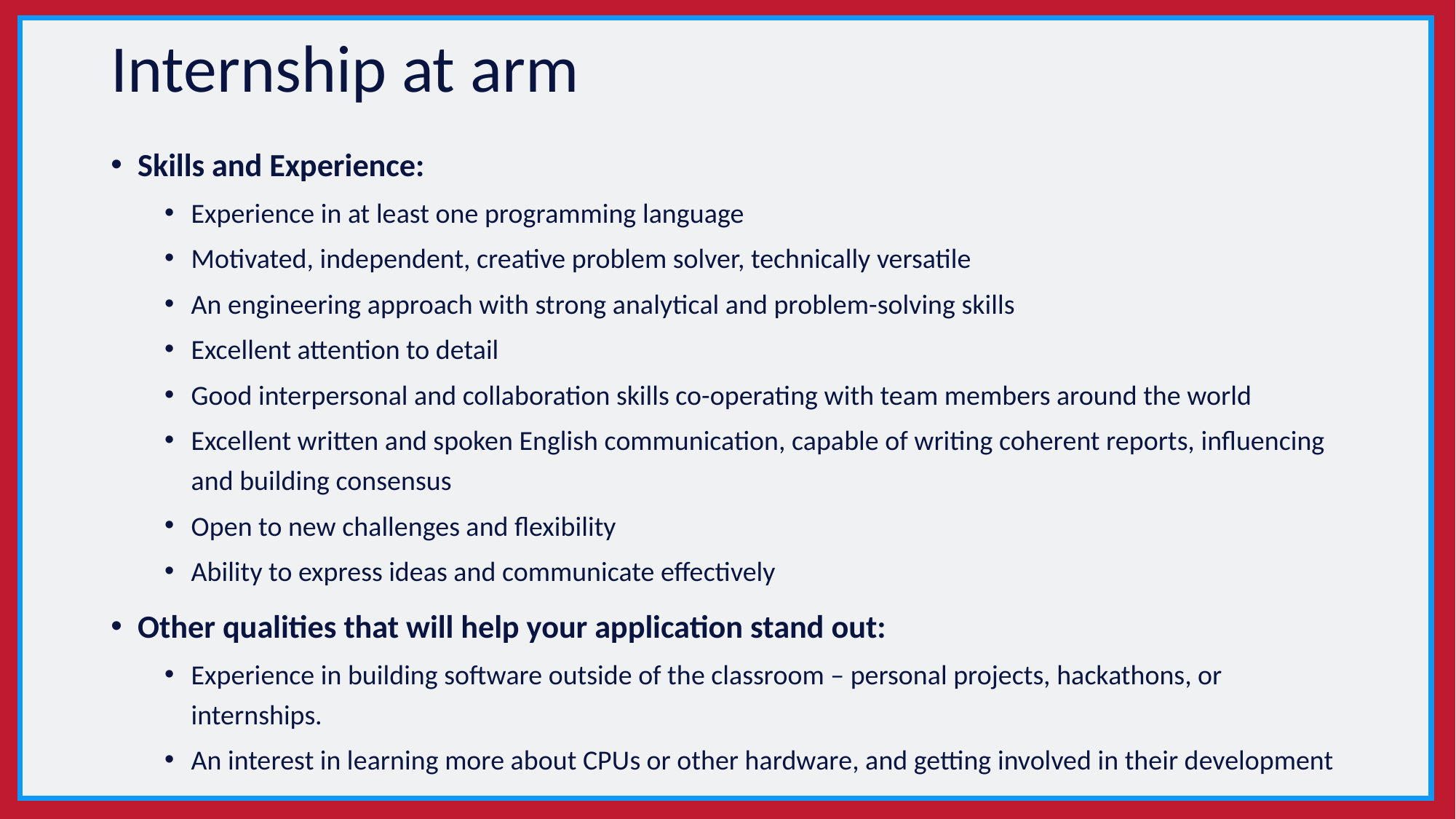

# Internship at arm
Skills and Experience:
Experience in at least one programming language
Motivated, independent, creative problem solver, technically versatile
An engineering approach with strong analytical and problem-solving skills
Excellent attention to detail
Good interpersonal and collaboration skills co-operating with team members around the world
Excellent written and spoken English communication, capable of writing coherent reports, influencing and building consensus
Open to new challenges and flexibility
Ability to express ideas and communicate effectively
Other qualities that will help your application stand out:
Experience in building software outside of the classroom – personal projects, hackathons, or internships.
An interest in learning more about CPUs or other hardware, and getting involved in their development